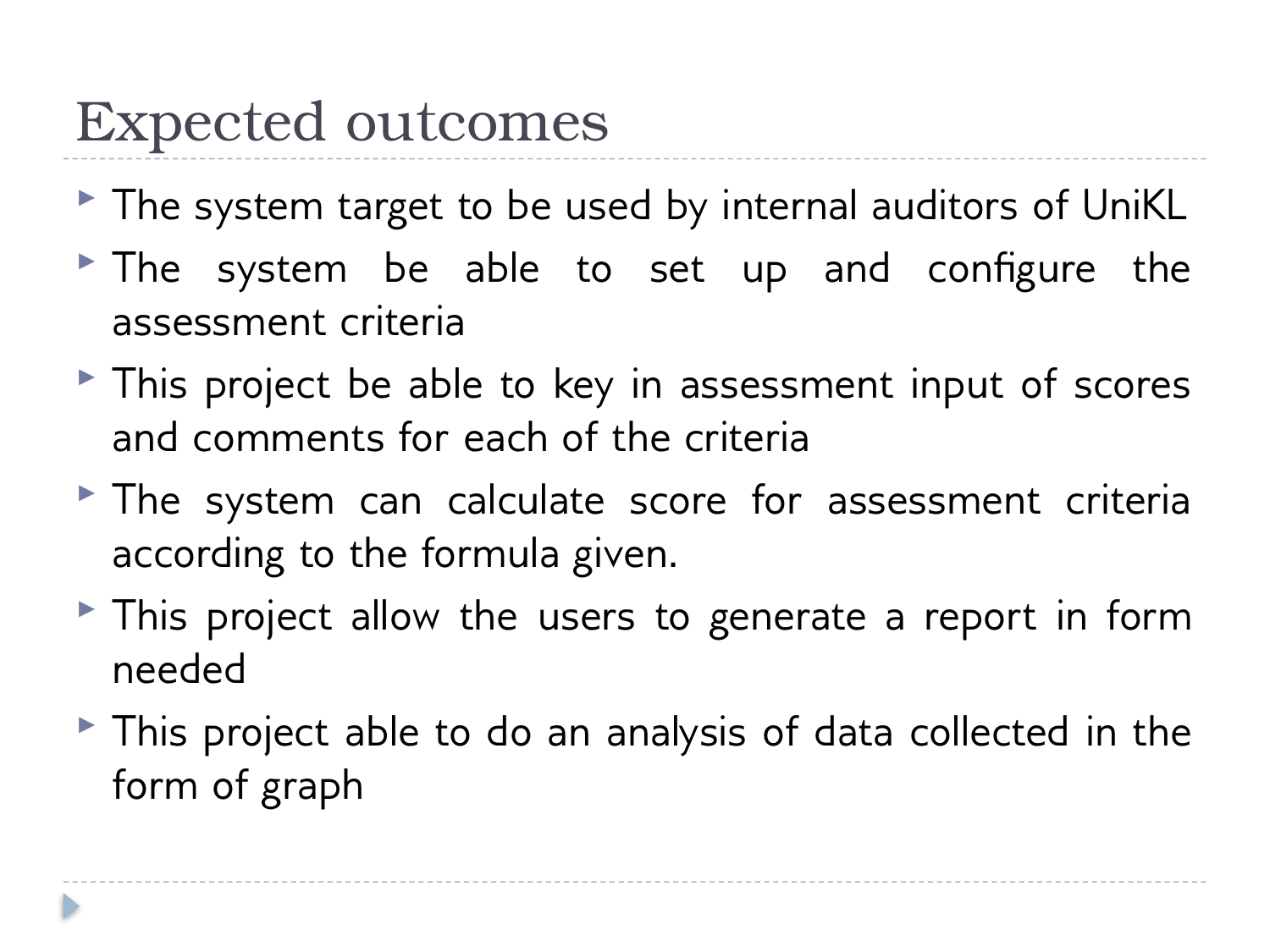

# Expected outcomes
The system target to be used by internal auditors of UniKL
The system be able to set up and configure the assessment criteria
This project be able to key in assessment input of scores and comments for each of the criteria
The system can calculate score for assessment criteria according to the formula given.
This project allow the users to generate a report in form needed
This project able to do an analysis of data collected in the form of graph